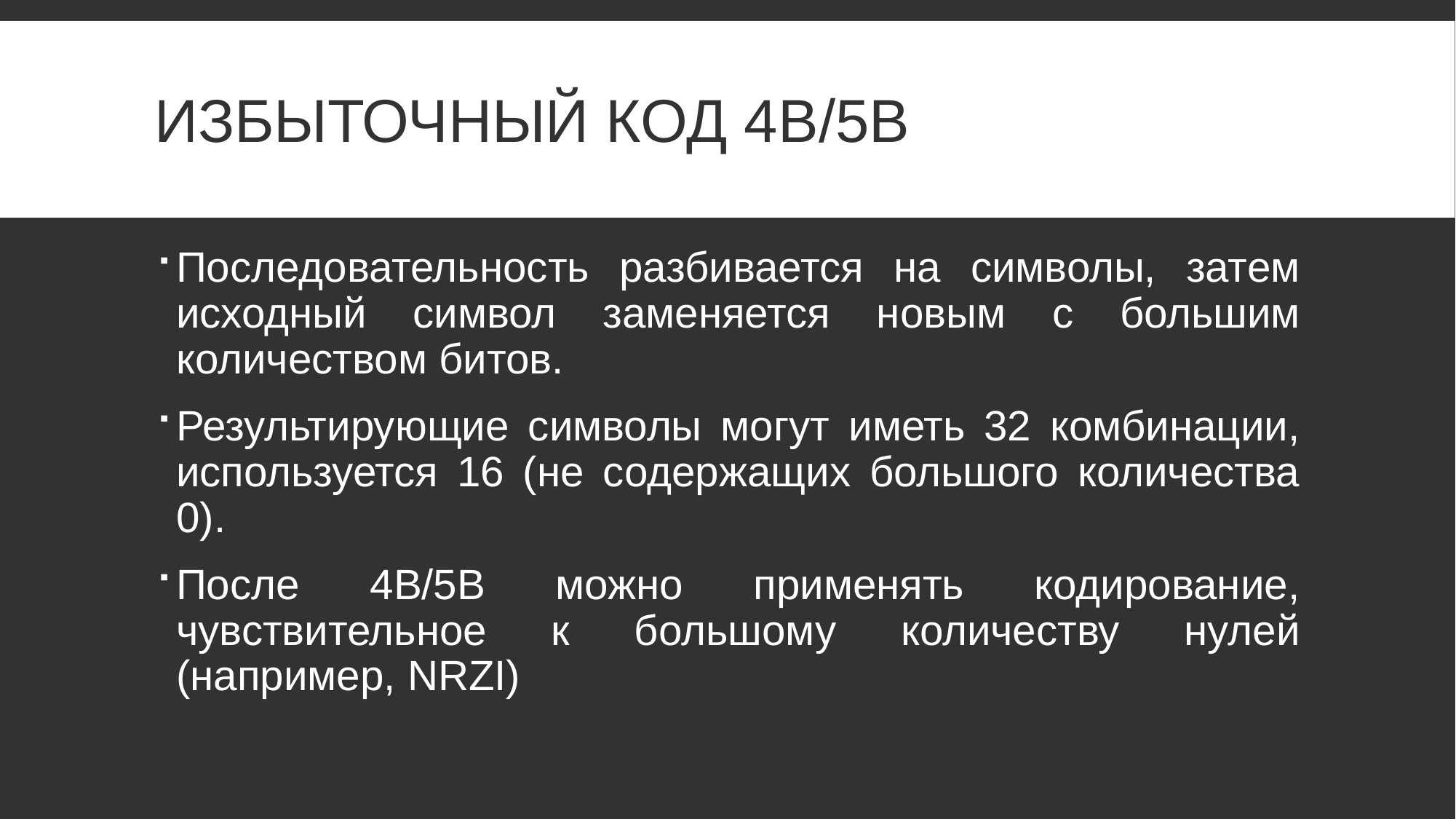

# Избыточный код 4B/5B
Последовательность разбивается на символы, затем исходный символ заменяется новым с большим количеством битов.
Результирующие символы могут иметь 32 комбинации, используется 16 (не содержащих большого количества 0).
После 4B/5B можно применять кодирование, чувствительное к большому количеству нулей (например, NRZI)